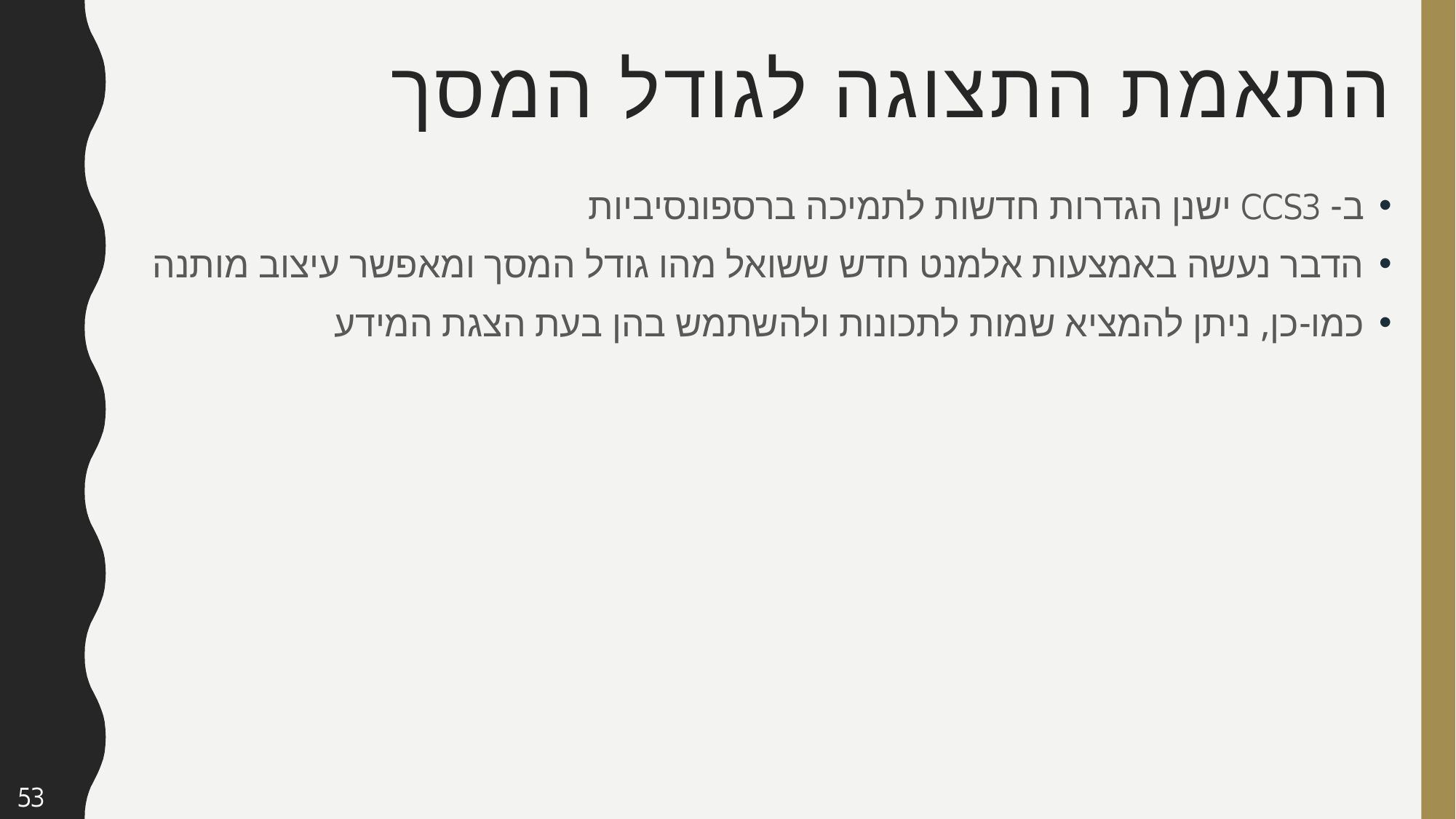

# התאמת התצוגה לגודל המסך
ב- CCS3 ישנן הגדרות חדשות לתמיכה ברספונסיביות
הדבר נעשה באמצעות אלמנט חדש ששואל מהו גודל המסך ומאפשר עיצוב מותנה
כמו-כן, ניתן להמציא שמות לתכונות ולהשתמש בהן בעת הצגת המידע